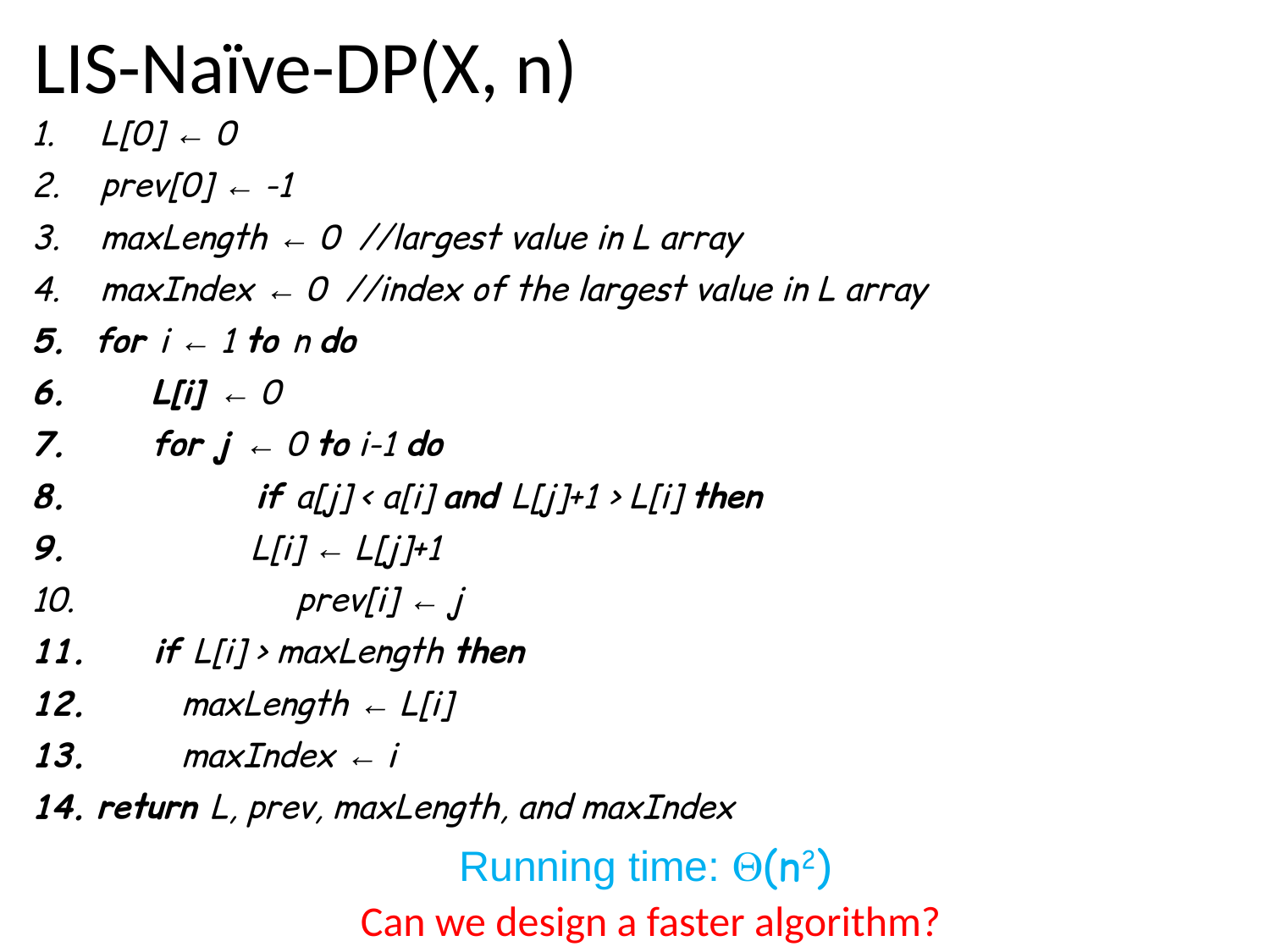

# LIS-Naïve-DP(X, n)
  L[0] ← 0
  prev[0] ← -1
  maxLength ← 0  //largest value in L array
  maxIndex ← 0  //index of the largest value in L array
 for i ← 1 to n do
     L[i] ← 0
     for j ← 0 to i-1 do
 	    if a[j] < a[i] and L[j]+1 > L[i] then
            L[i] ← L[j]+1
 	          prev[i] ← j
     if L[i] > maxLength then
       maxLength ← L[i]
       maxIndex ← i
 return L, prev, maxLength, and maxIndex
Running time: Θ(n2)
Can we design a faster algorithm?